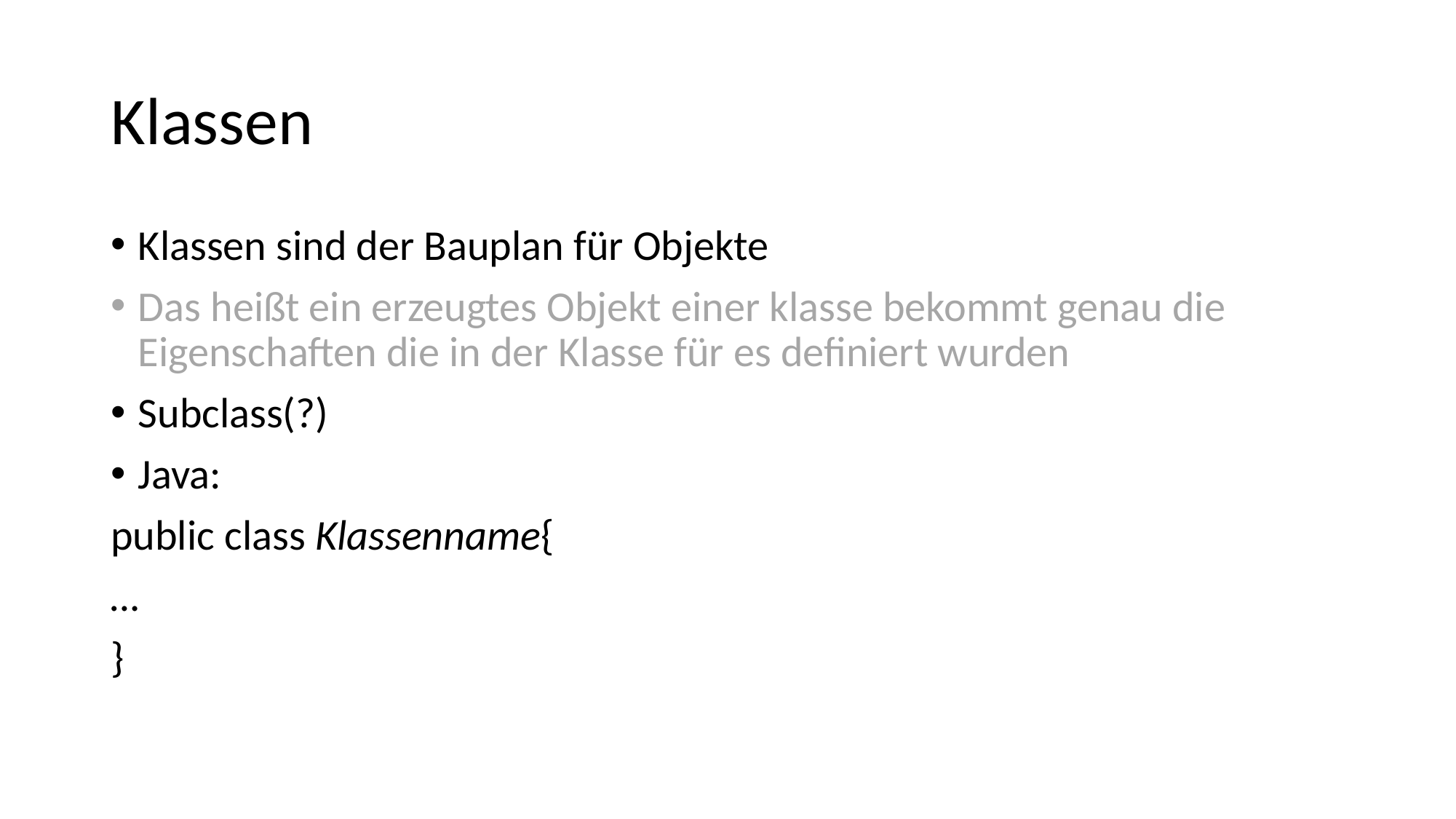

# Klassen
Klassen sind der Bauplan für Objekte
Das heißt ein erzeugtes Objekt einer klasse bekommt genau die Eigenschaften die in der Klasse für es definiert wurden
Subclass(?)
Java:
public class Klassenname{
…
}